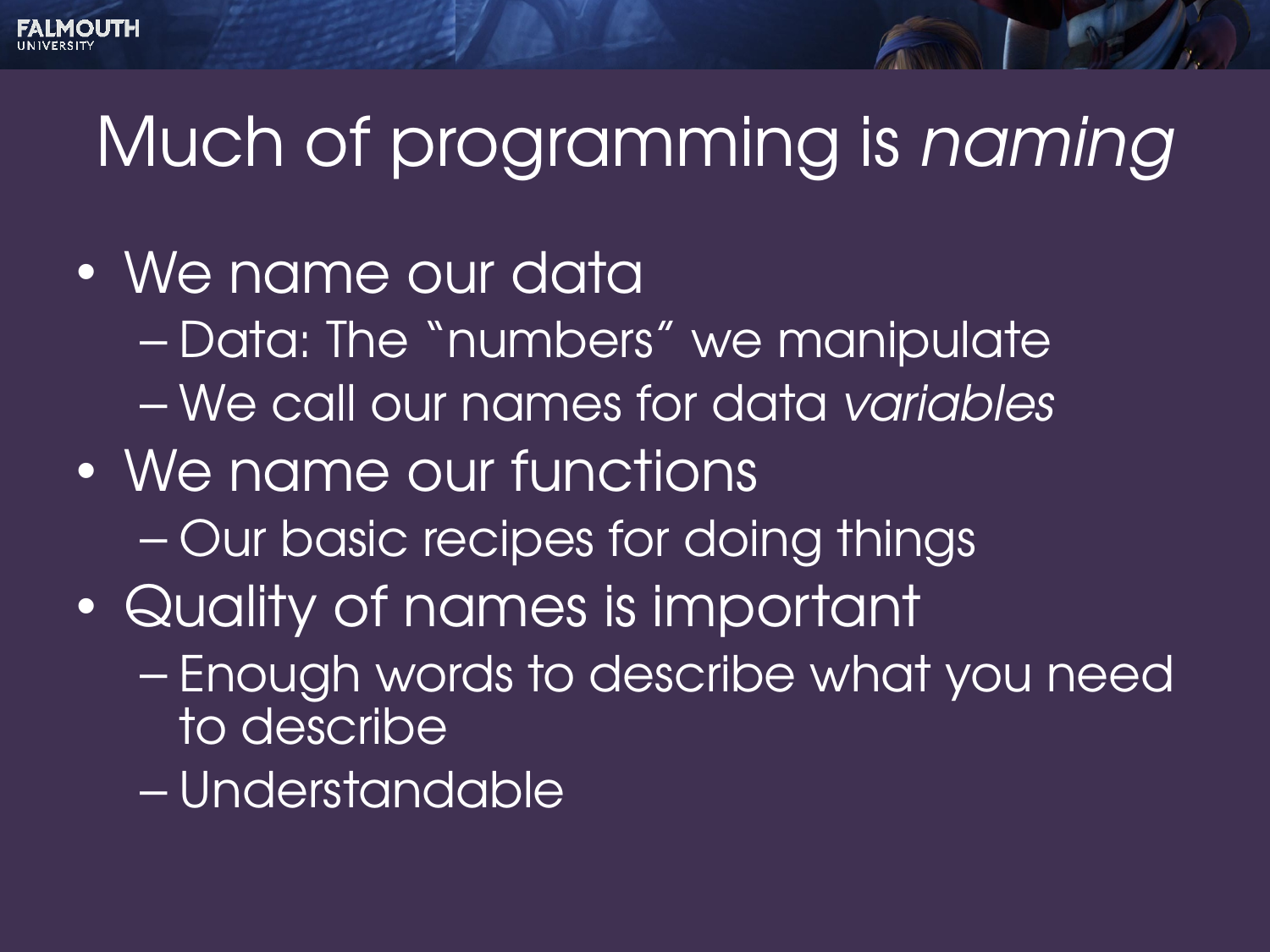

# Much of programming is naming
We name our data
Data: The “numbers” we manipulate
We call our names for data variables
We name our functions
Our basic recipes for doing things
Quality of names is important
Enough words to describe what you need to describe
Understandable